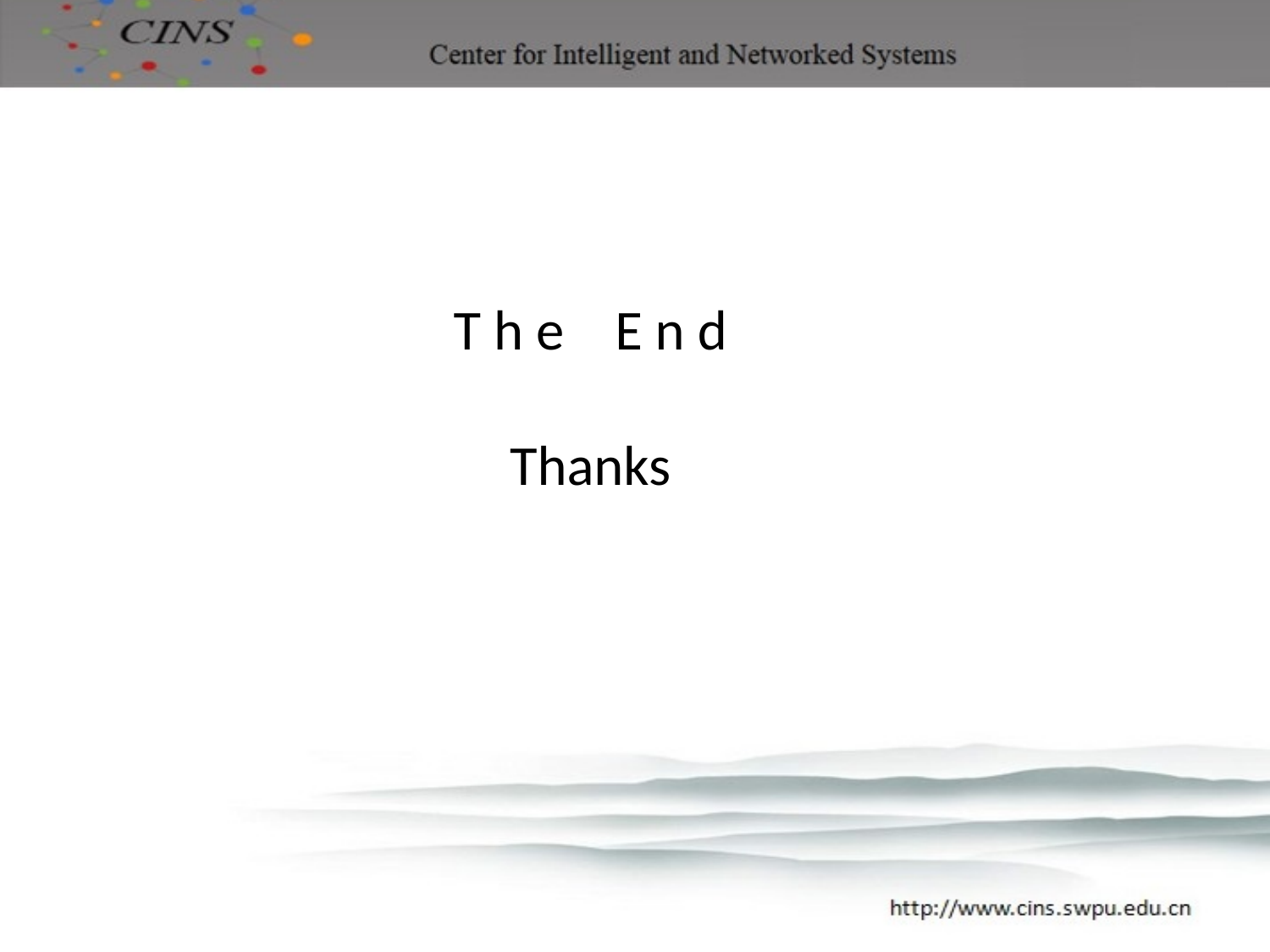

T h e    E n d

Thanks